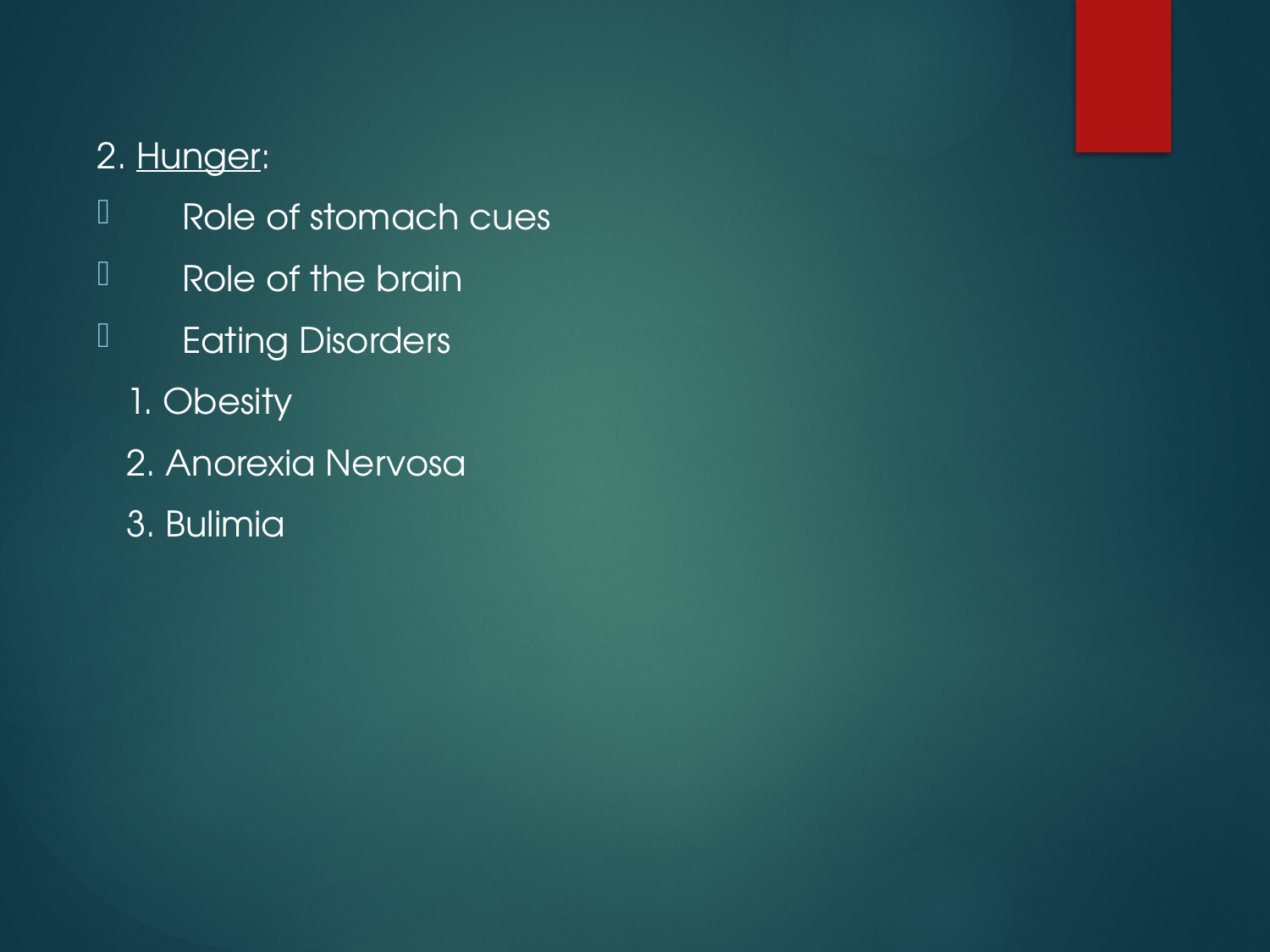

2. Hunger:
Role of stomach cues
Role of the brain
Eating Disorders
   1. Obesity
   2. Anorexia Nervosa
   3. Bulimia